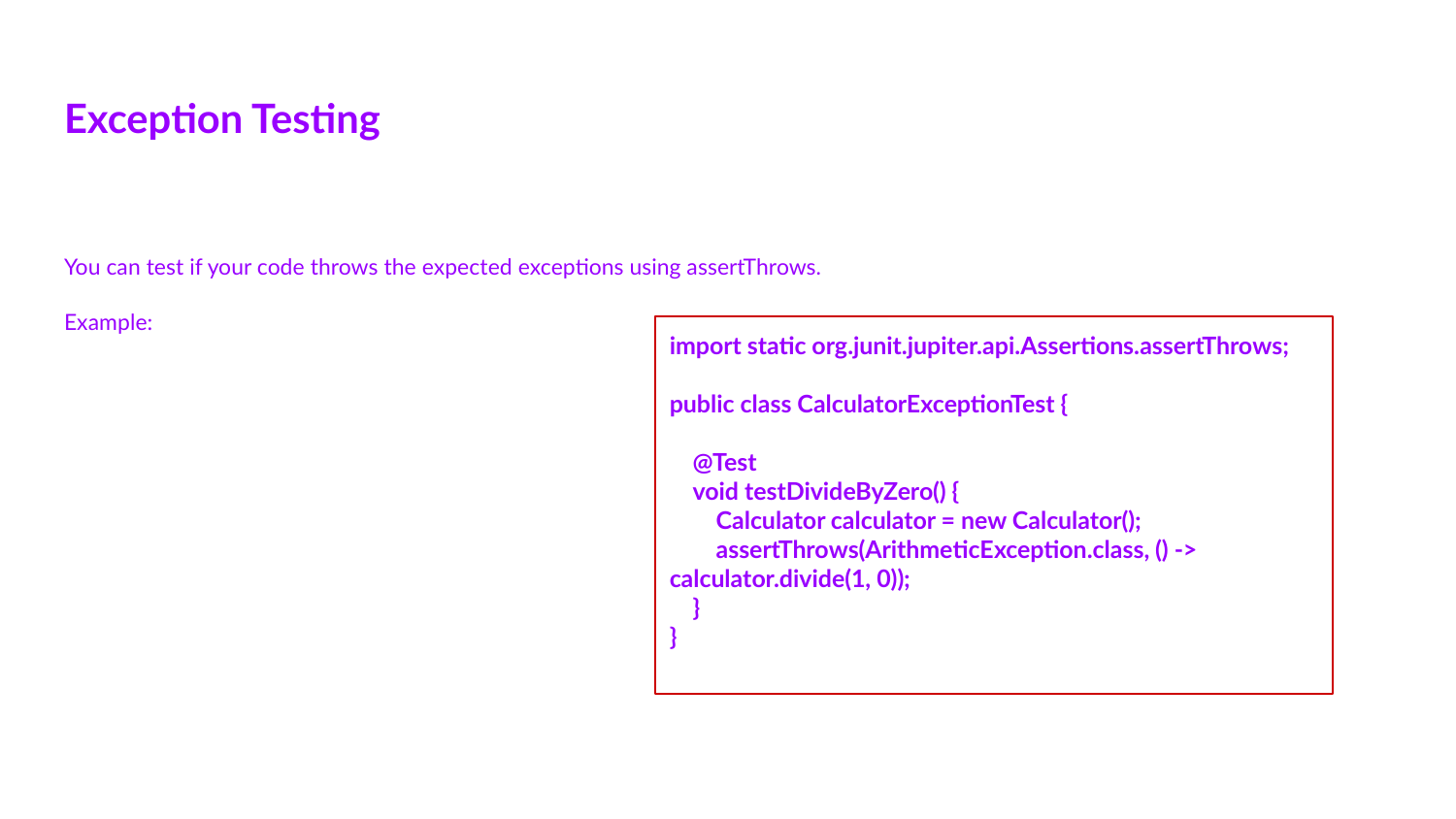

# Exception Testing

You can test if your code throws the expected exceptions using assertThrows.
Example:

import static org.junit.jupiter.api.Assertions.assertThrows;

public class CalculatorExceptionTest {

    @Test
    void testDivideByZero() {
        Calculator calculator = new Calculator();
        assertThrows(ArithmeticException.class, () -> calculator.divide(1, 0));
    }
}